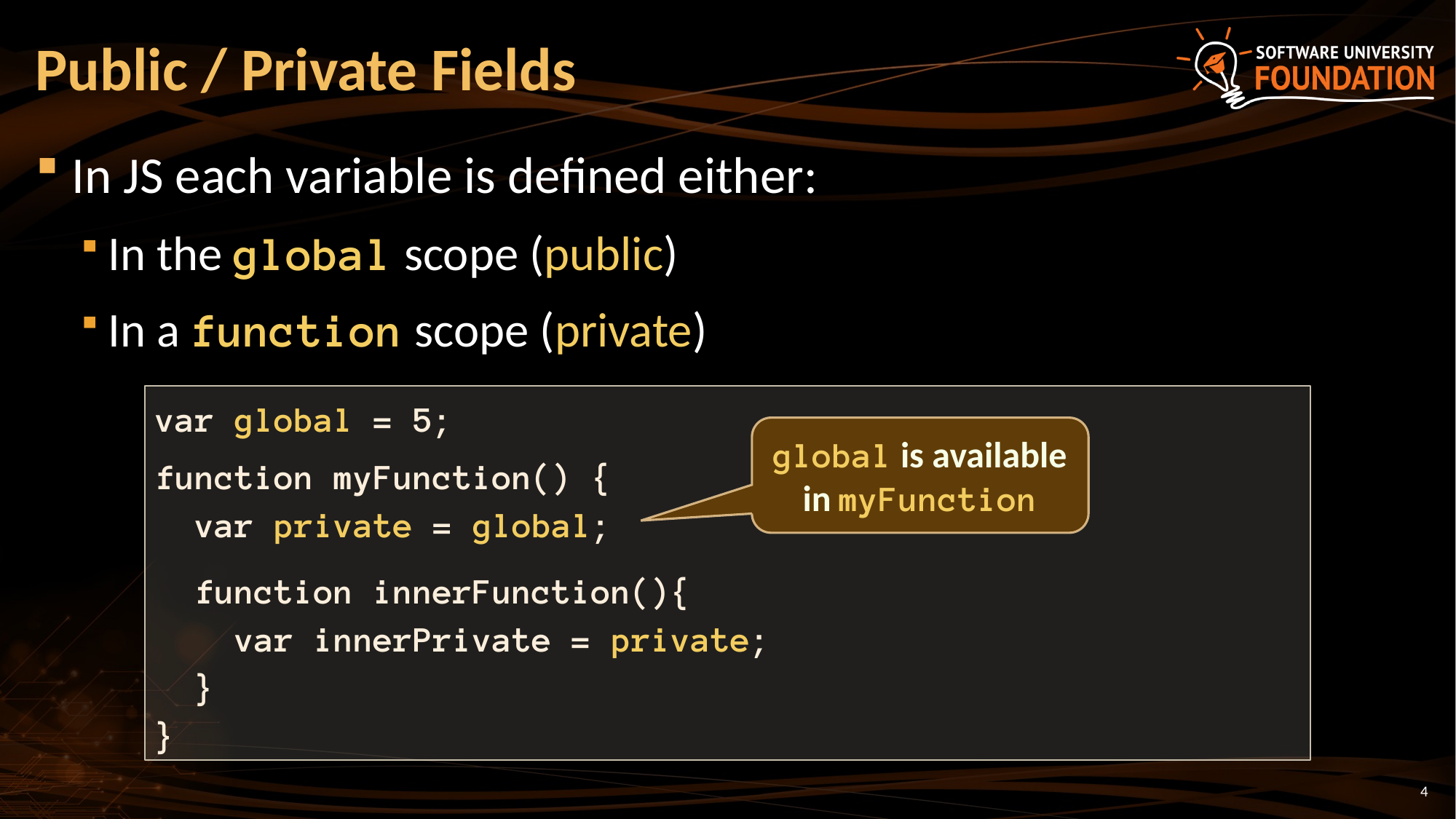

# Public / Private Fields
In JS each variable is defined either:
In the global scope (public)
In a function scope (private)
var global = 5;
function myFunction() {
  var private = global;
  function innerFunction(){
    var innerPrivate = private;
  }
}
global is available in myFunction
4